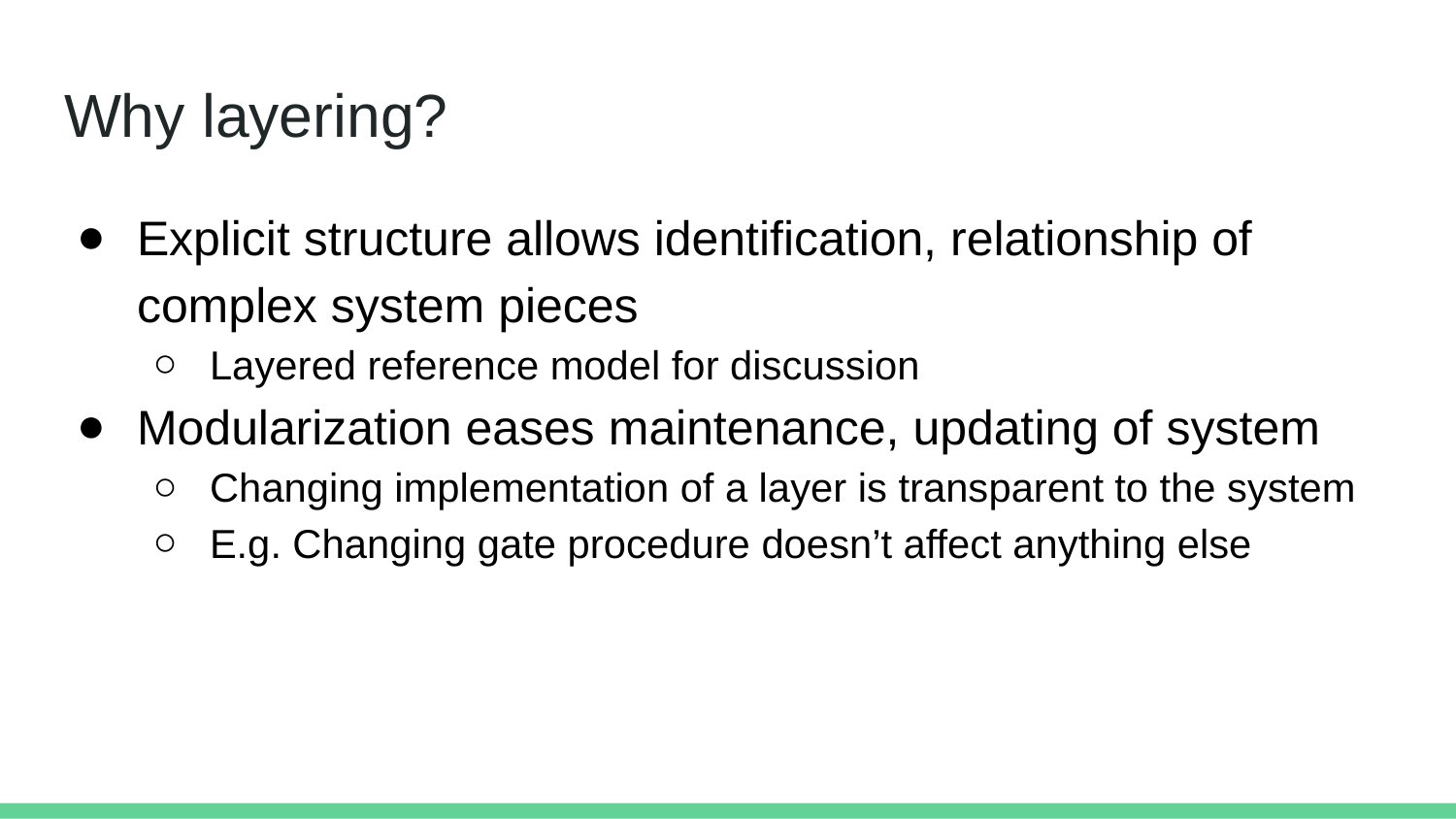

# Why layering?
Explicit structure allows identification, relationship of complex system pieces
Layered reference model for discussion
Modularization eases maintenance, updating of system
Changing implementation of a layer is transparent to the system
E.g. Changing gate procedure doesn’t affect anything else